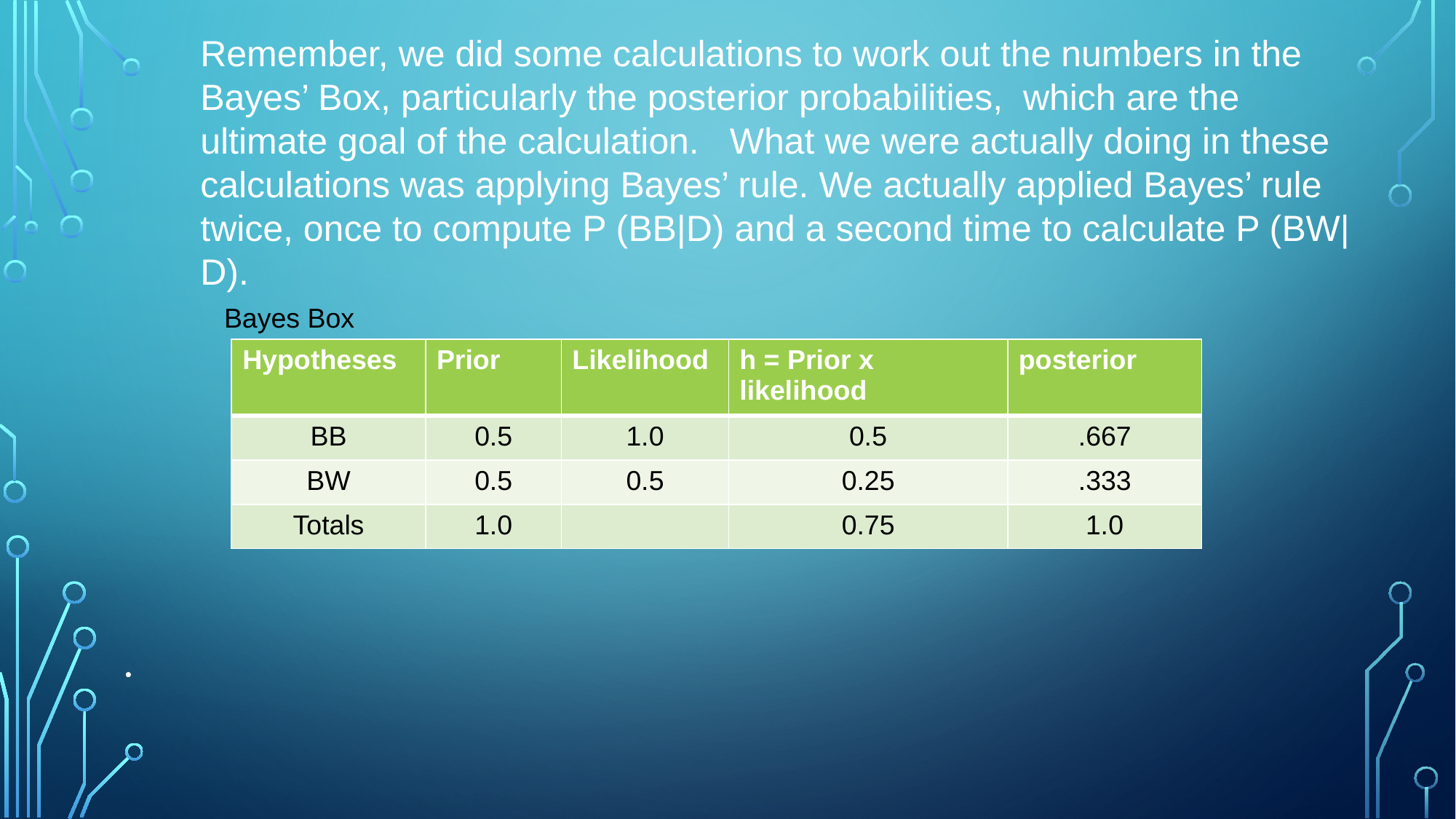

Remember, we did some calculations to work out the numbers in the Bayes’ Box, particularly the posterior probabilities,  which are the ultimate goal of the calculation.   What we were actually doing in these calculations was applying Bayes’ rule. We actually applied Bayes’ rule twice, once to compute P (BB|D) and a second time to calculate P (BW|D).
Bayes Box
| Hypotheses | Prior | Likelihood | h = Prior x likelihood | posterior |
| --- | --- | --- | --- | --- |
| BB | 0.5 | 1.0 | 0.5 | .667 |
| BW | 0.5 | 0.5 | 0.25 | .333 |
| Totals | 1.0 |  | 0.75 | 1.0 |

•
•